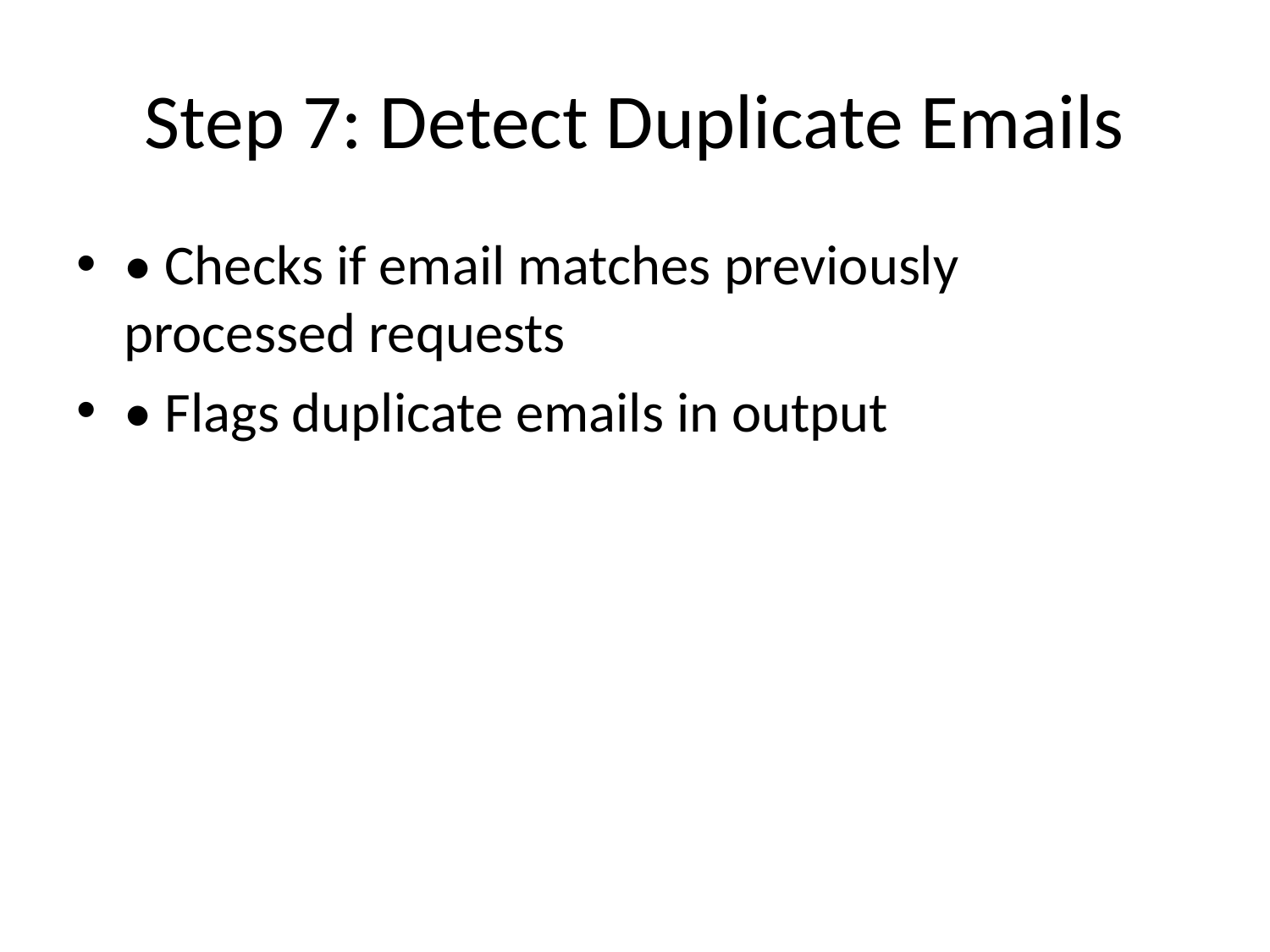

# Step 7: Detect Duplicate Emails
• Checks if email matches previously processed requests
• Flags duplicate emails in output